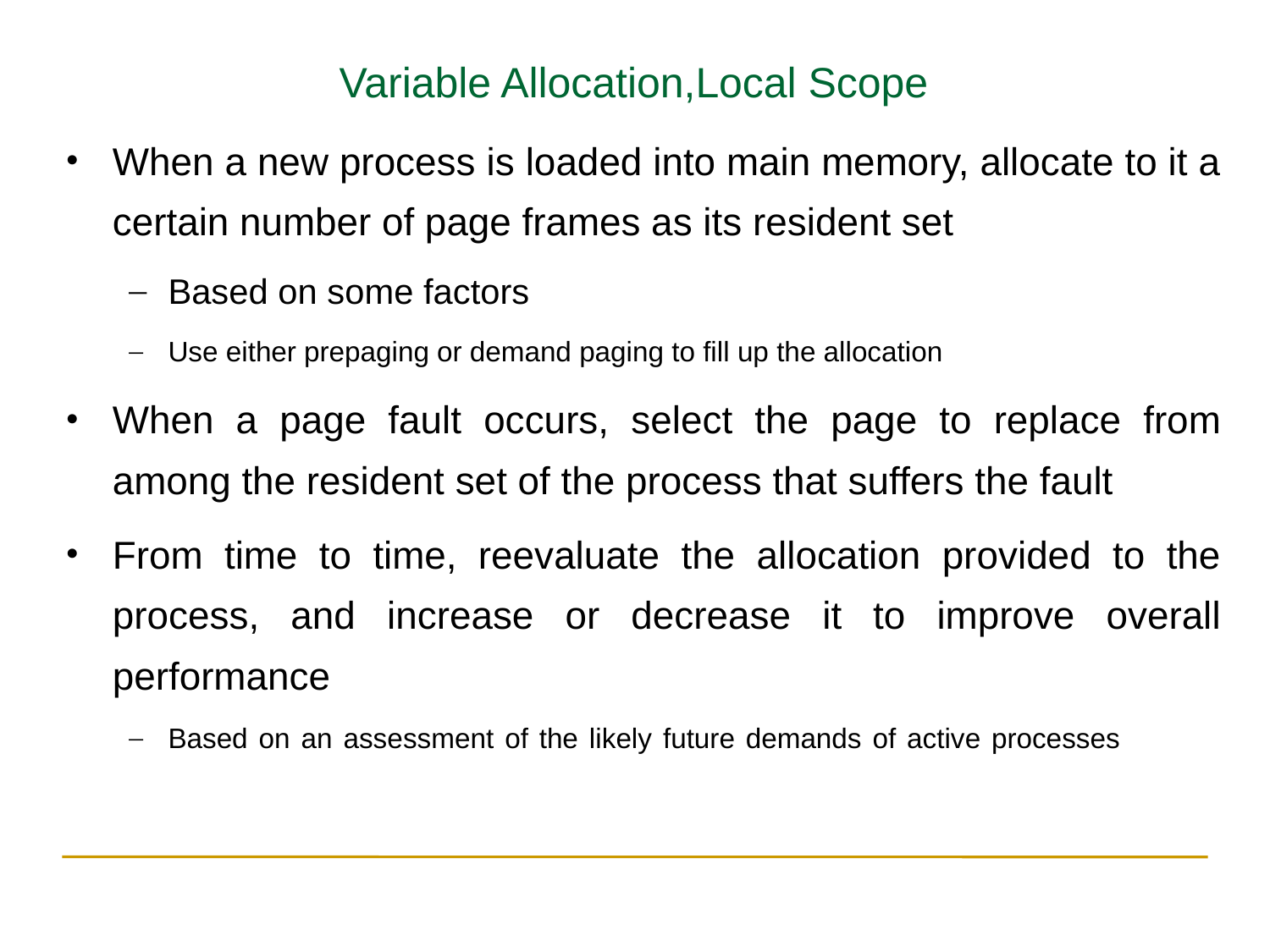

Variable Allocation,Local Scope
When a new process is loaded into main memory, allocate to it a certain number of page frames as its resident set
Based on some factors
Use either prepaging or demand paging to fill up the allocation
When a page fault occurs, select the page to replace from among the resident set of the process that suffers the fault
From time to time, reevaluate the allocation provided to the process, and increase or decrease it to improve overall performance
Based on an assessment of the likely future demands of active processes